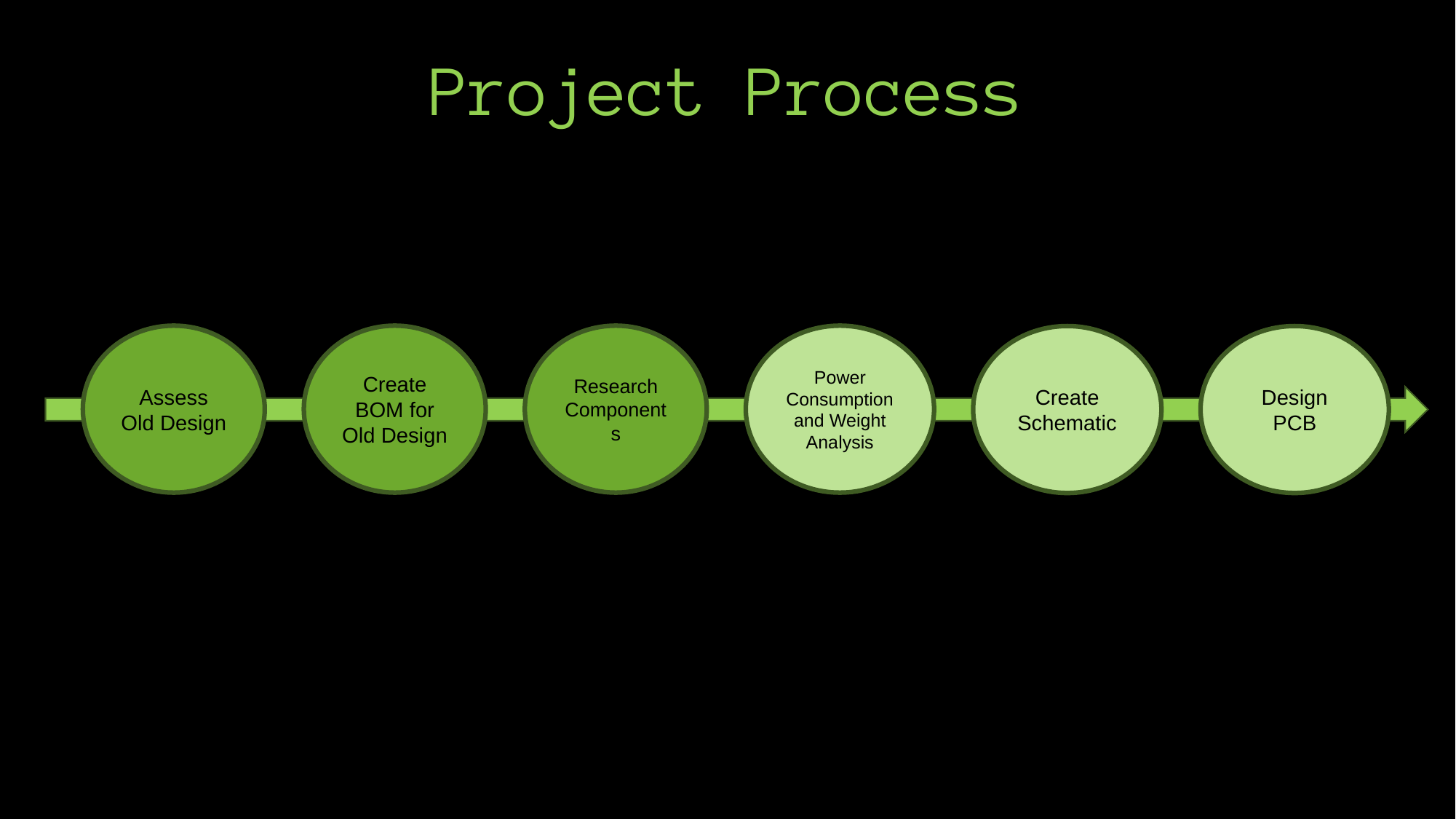

# Project Process
Assess Old Design
Create BOM for Old Design
Research Components
Power Consumption and Weight Analysis
Create Schematic
Design PCB